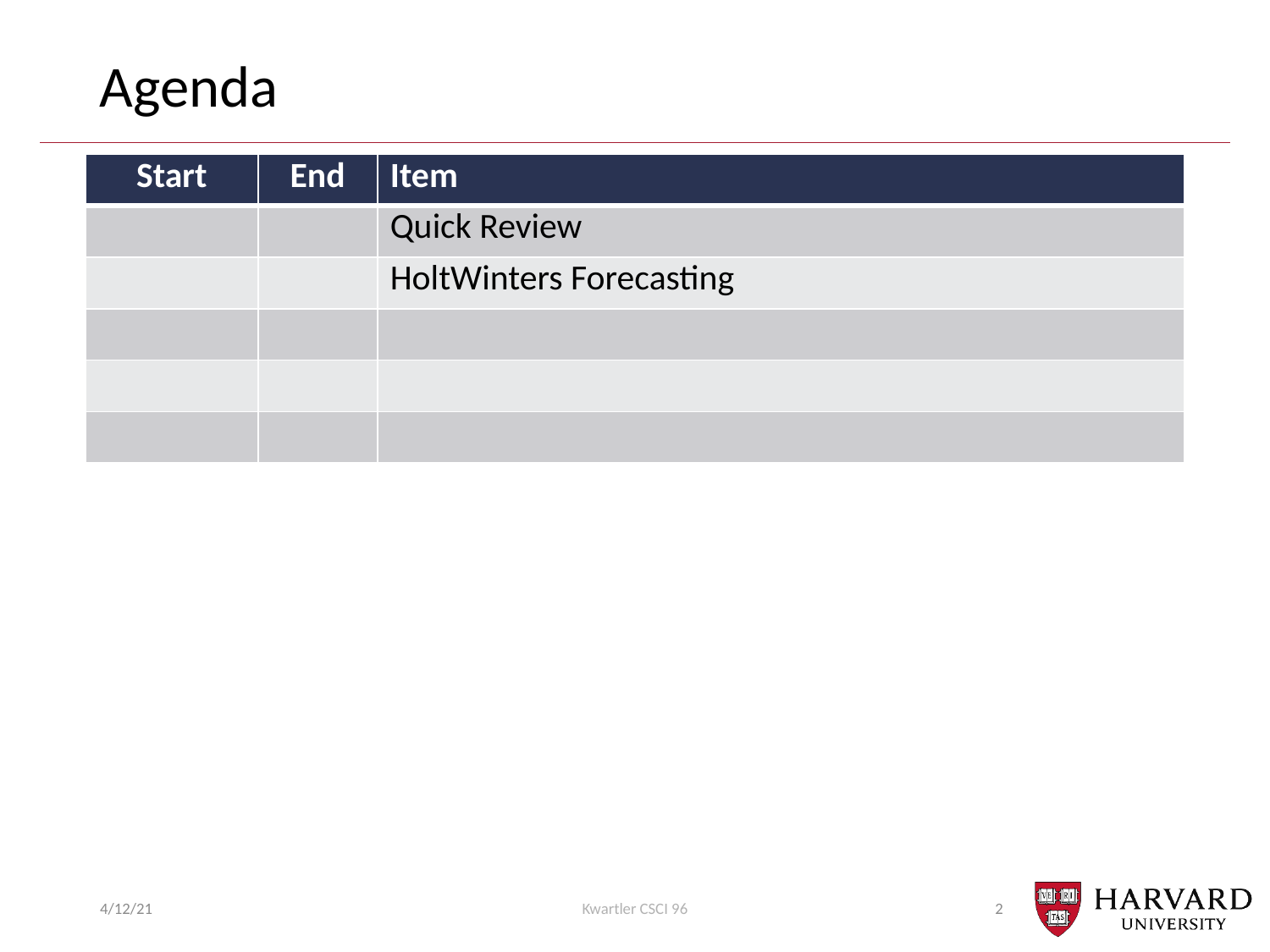

# Agenda
| Start | End | Item |
| --- | --- | --- |
|  |  | Quick Review |
|  |  | HoltWinters Forecasting |
|  |  |  |
|  |  |  |
|  |  |  |
4/12/21
Kwartler CSCI 96
2